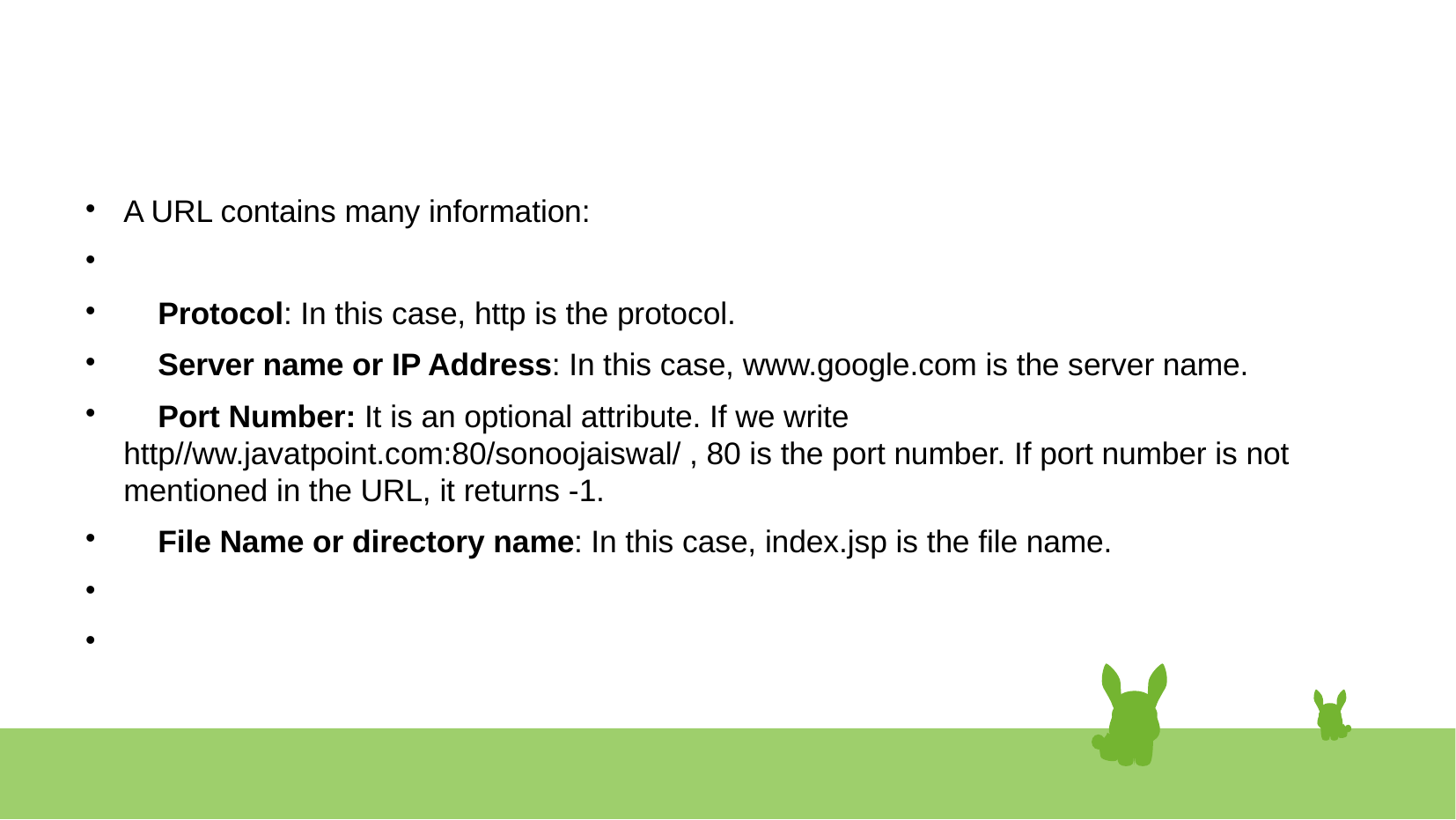

#
A URL contains many information:

    Protocol: In this case, http is the protocol.
    Server name or IP Address: In this case, www.google.com is the server name.
    Port Number: It is an optional attribute. If we write http//ww.javatpoint.com:80/sonoojaiswal/ , 80 is the port number. If port number is not mentioned in the URL, it returns -1.
    File Name or directory name: In this case, index.jsp is the file name.